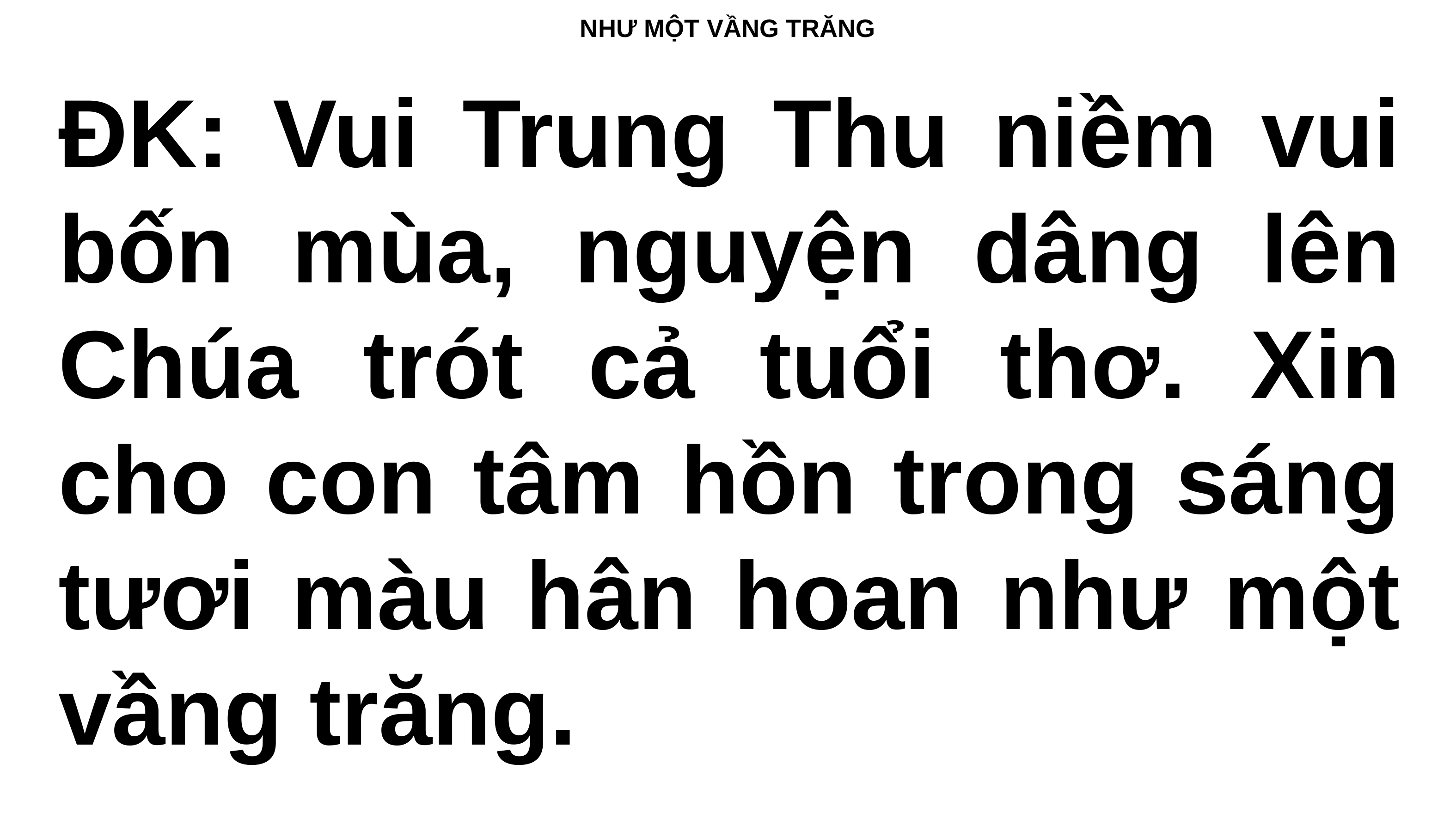

# NHƯ MỘT VẦNG TRĂNG
ĐK: Vui Trung Thu niềm vui bốn mùa, nguyện dâng lên Chúa trót cả tuổi thơ. Xin cho con tâm hồn trong sáng tươi màu hân hoan như một vầng trăng.